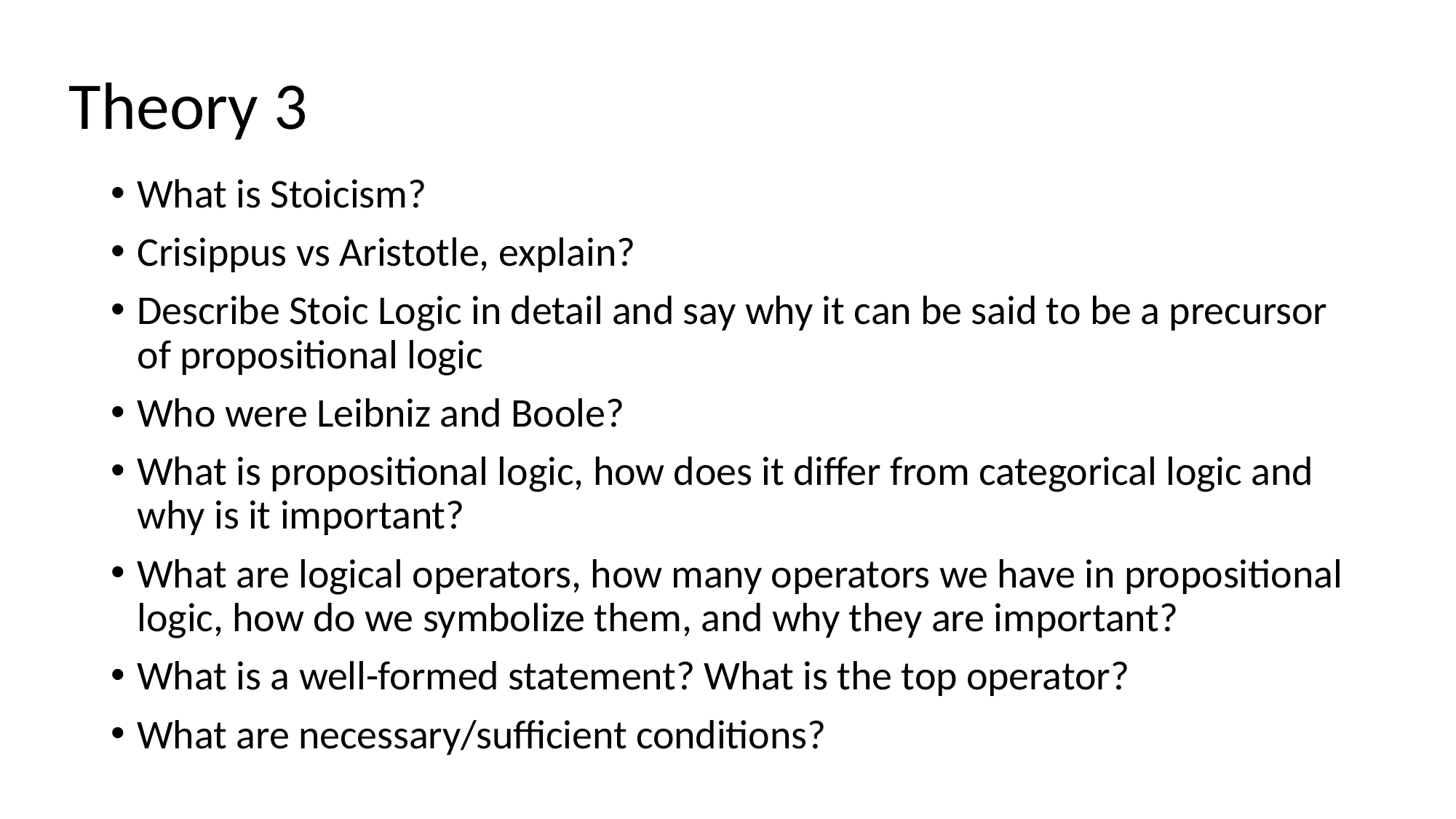

# Theory 3
What is Stoicism?
Crisippus vs Aristotle, explain?
Describe Stoic Logic in detail and say why it can be said to be a precursor of propositional logic
Who were Leibniz and Boole?
What is propositional logic, how does it differ from categorical logic and why is it important?
What are logical operators, how many operators we have in propositional logic, how do we symbolize them, and why they are important?
What is a well-formed statement? What is the top operator?
What are necessary/sufficient conditions?